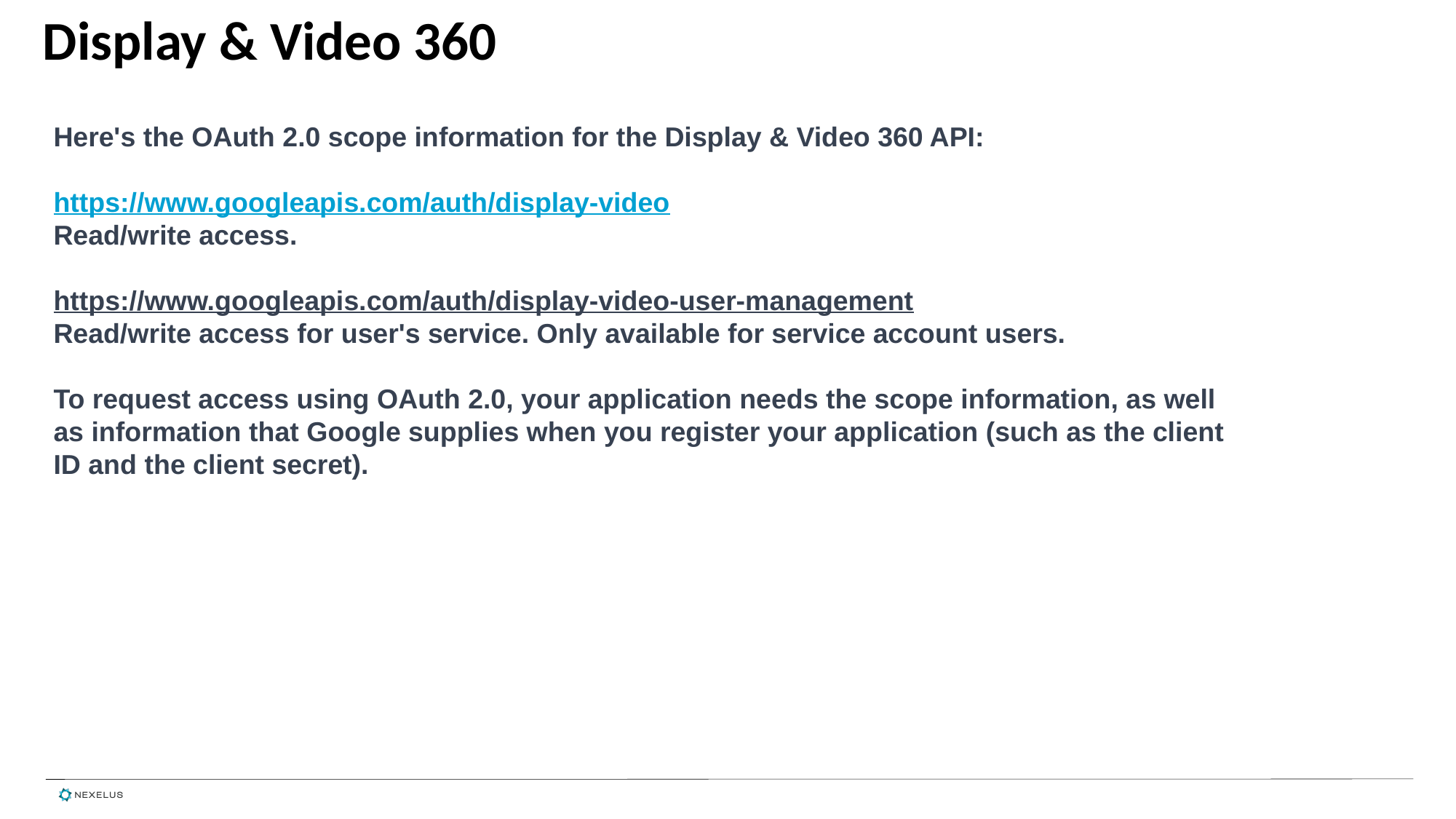

# Display & Video 360
Here's the OAuth 2.0 scope information for the Display & Video 360 API:

https://www.googleapis.com/auth/display-video
Read/write access.

https://www.googleapis.com/auth/display-video-user-management
Read/write access for user's service. Only available for service account users.

To request access using OAuth 2.0, your application needs the scope information, as well as information that Google supplies when you register your application (such as the client ID and the client secret).